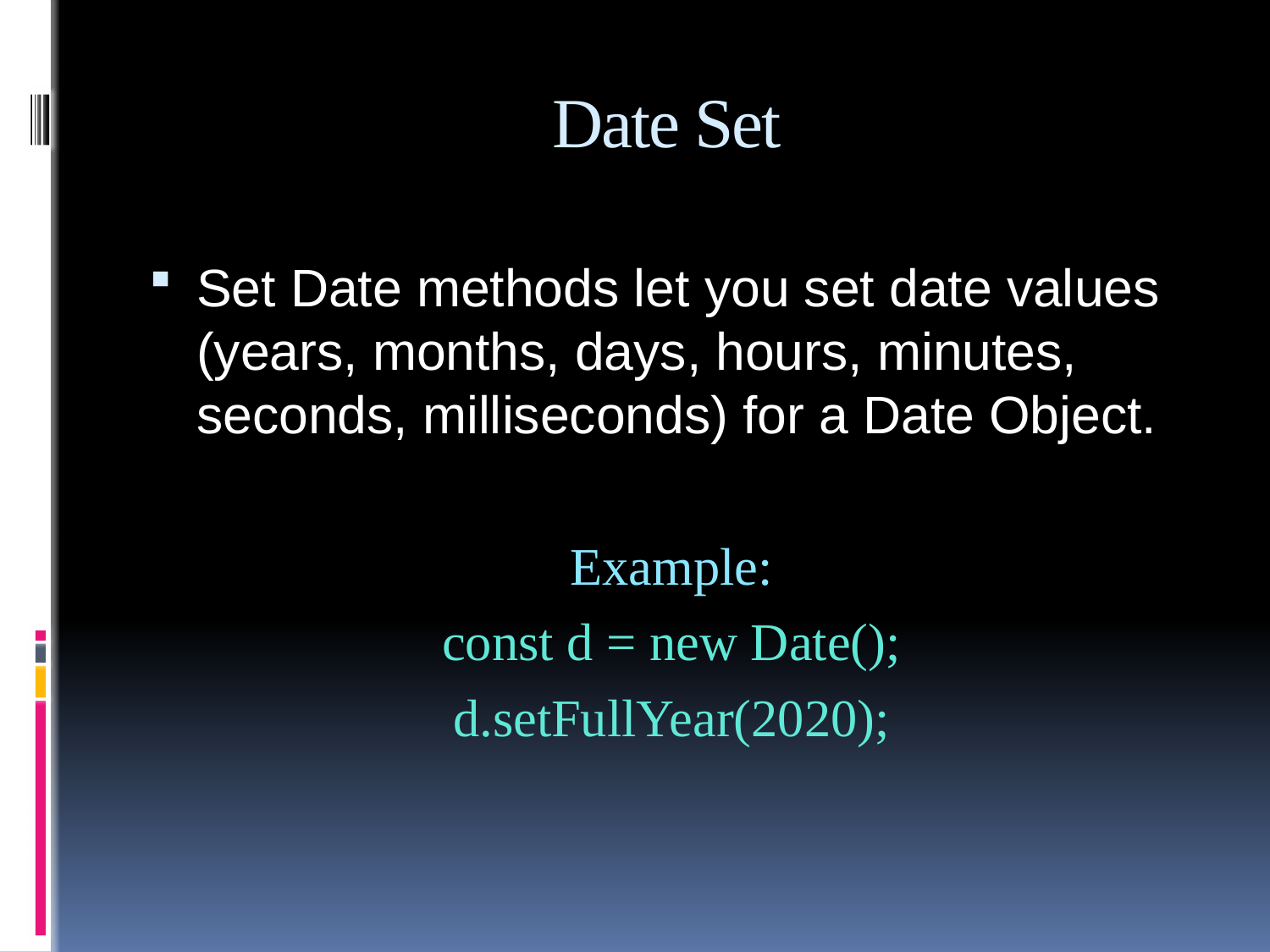

# Date Set
Set Date methods let you set date values (years, months, days, hours, minutes, seconds, milliseconds) for a Date Object.

Example:
const d = new Date();
d.setFullYear(2020);